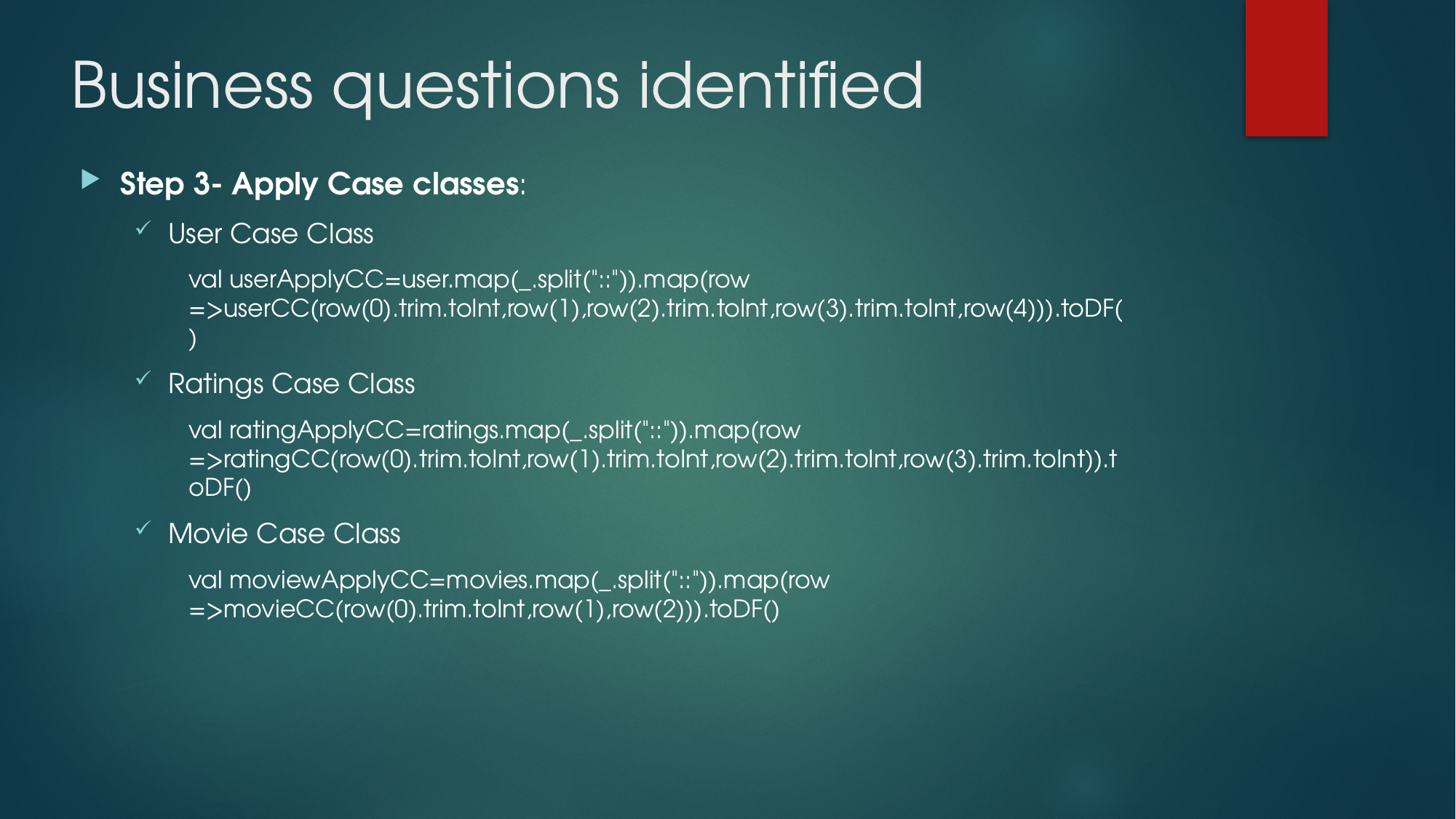

# Business questions identified
Step 3- Apply Case classes:
User Case Class
val userApplyCC=user.map(_.split("::")).map(row =>userCC(row(0).trim.toInt,row(1),row(2).trim.toInt,row(3).trim.toInt,row(4))).toDF()
Ratings Case Class
val ratingApplyCC=ratings.map(_.split("::")).map(row =>ratingCC(row(0).trim.toInt,row(1).trim.toInt,row(2).trim.toInt,row(3).trim.toInt)).toDF()
Movie Case Class
val moviewApplyCC=movies.map(_.split("::")).map(row =>movieCC(row(0).trim.toInt,row(1),row(2))).toDF()